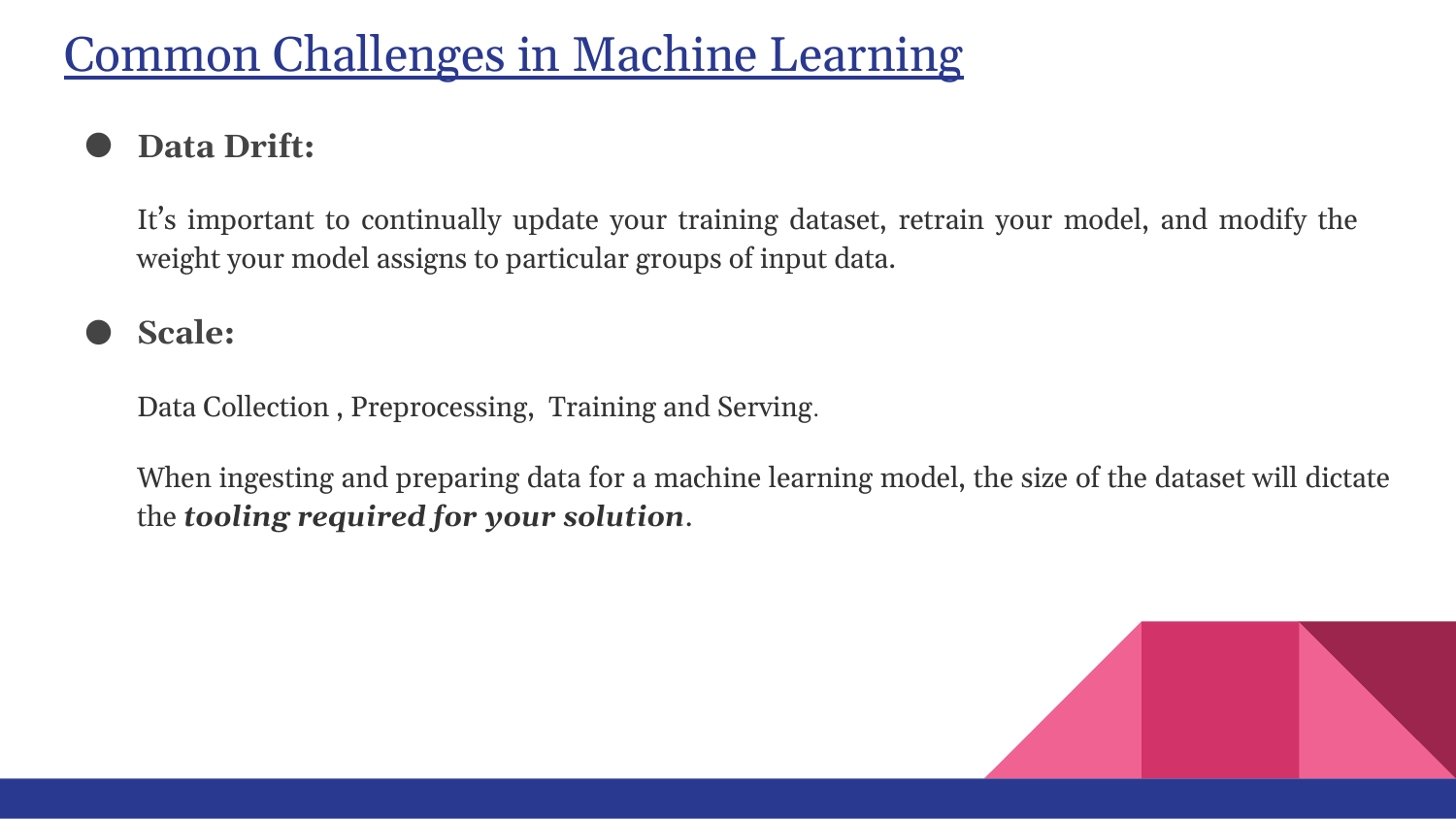

# Common Challenges in Machine Learning
Data Drift:
It’s important to continually update your training dataset, retrain your model, and modify the    weight your model assigns to particular groups of input data.
Scale:
Data Collection , Preprocessing,  Training and Serving.
When ingesting and preparing data for a machine learning model, the size of the dataset will dictate the tooling required for your solution.